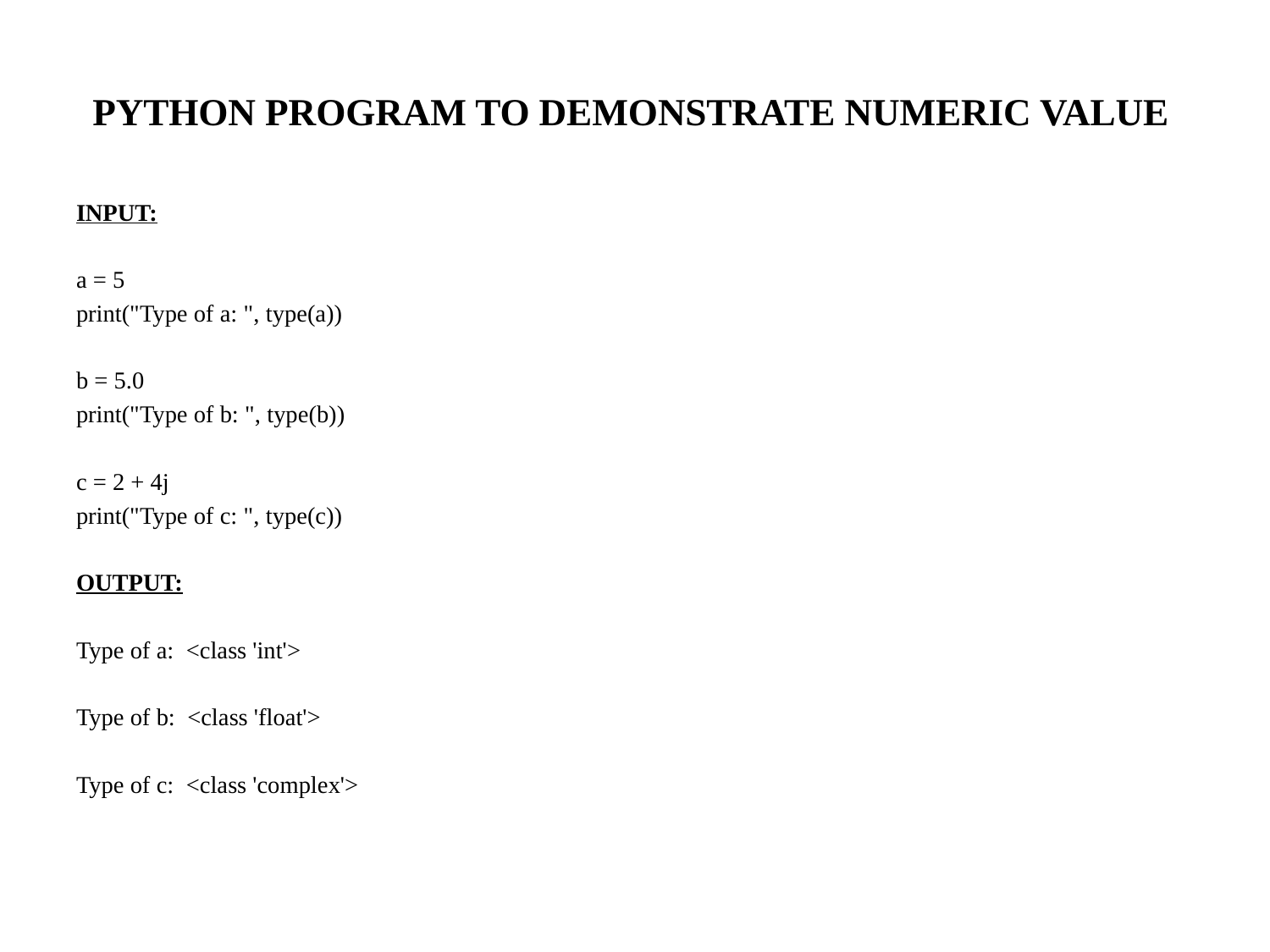

# PYTHON PROGRAM TO DEMONSTRATE NUMERIC VALUE
INPUT:

a = 5
print("Type of a: ", type(a))

b = 5.0
print("Type of b: ", type(b))

c = 2 + 4j
print("Type of c: ", type(c))

OUTPUT:

Type of a:  <class 'int'>

Type of b:  <class 'float'>

Type of c:  <class 'complex'>